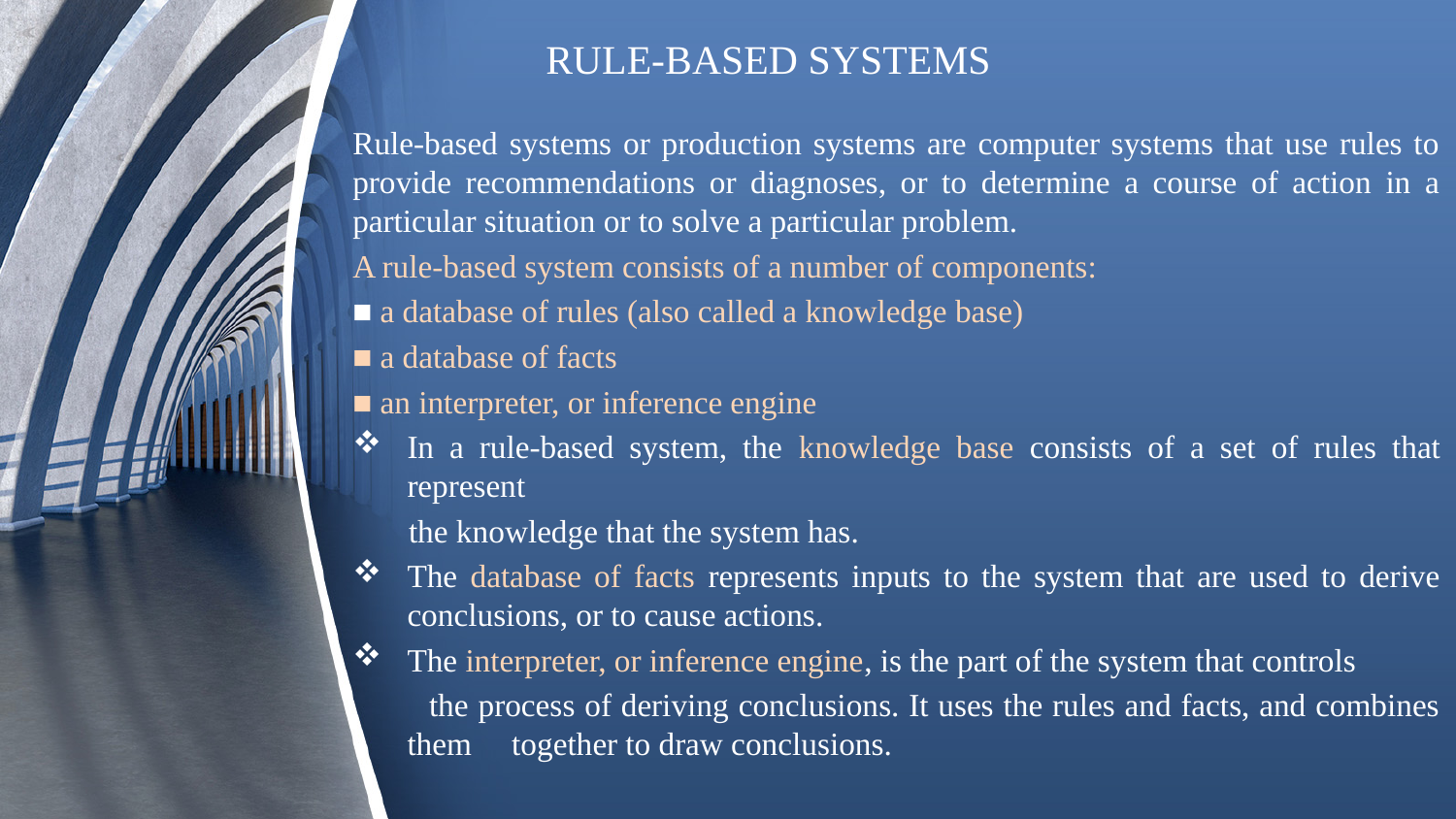

# RULE-BASED SYSTEMS
Rule-based systems or production systems are computer systems that use rules to provide recommendations or diagnoses, or to determine a course of action in a particular situation or to solve a particular problem.
A rule-based system consists of a number of components:
■ a database of rules (also called a knowledge base)
■ a database of facts
■ an interpreter, or inference engine
In a rule-based system, the knowledge base consists of a set of rules that represent
       the knowledge that the system has.
The database of facts represents inputs to the system that are used to derive conclusions, or to cause actions.
The interpreter, or inference engine, is the part of the system that controls
       the process of deriving conclusions. It uses the rules and facts, and combines them     together to draw conclusions.